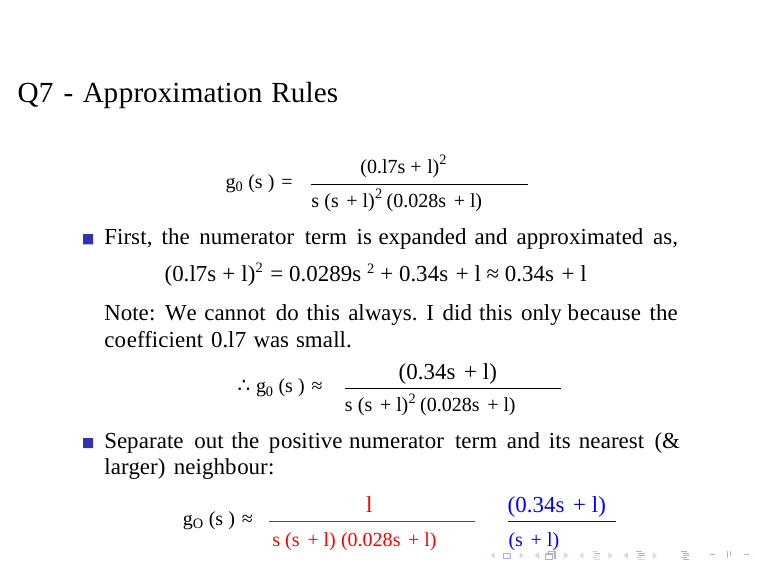

Chapter 4:  Fundamentals f PID
Question  7

Q7 - Approximation Rules
(0.l7s + l)2
g0 (s ) =
s (s + l)2 (0.028s + l)

First, the numerator term is expanded and approximated as,
(0.l7s + l)2  = 0.0289s 2 + 0.34s + l ≈ 0.34s + l
Note: We cannot do this always. I did this only because the coefficient 0.l7 was small.

(0.34s + l)
∴ g0 (s ) ≈
s (s + l)2 (0.028s + l)

Separate out the positive numerator term and its nearest (&
larger) neighbour:

l
(0.34s + l)
gO (s ) ≈
s (s + l) (0.028s + l)               (s + l)